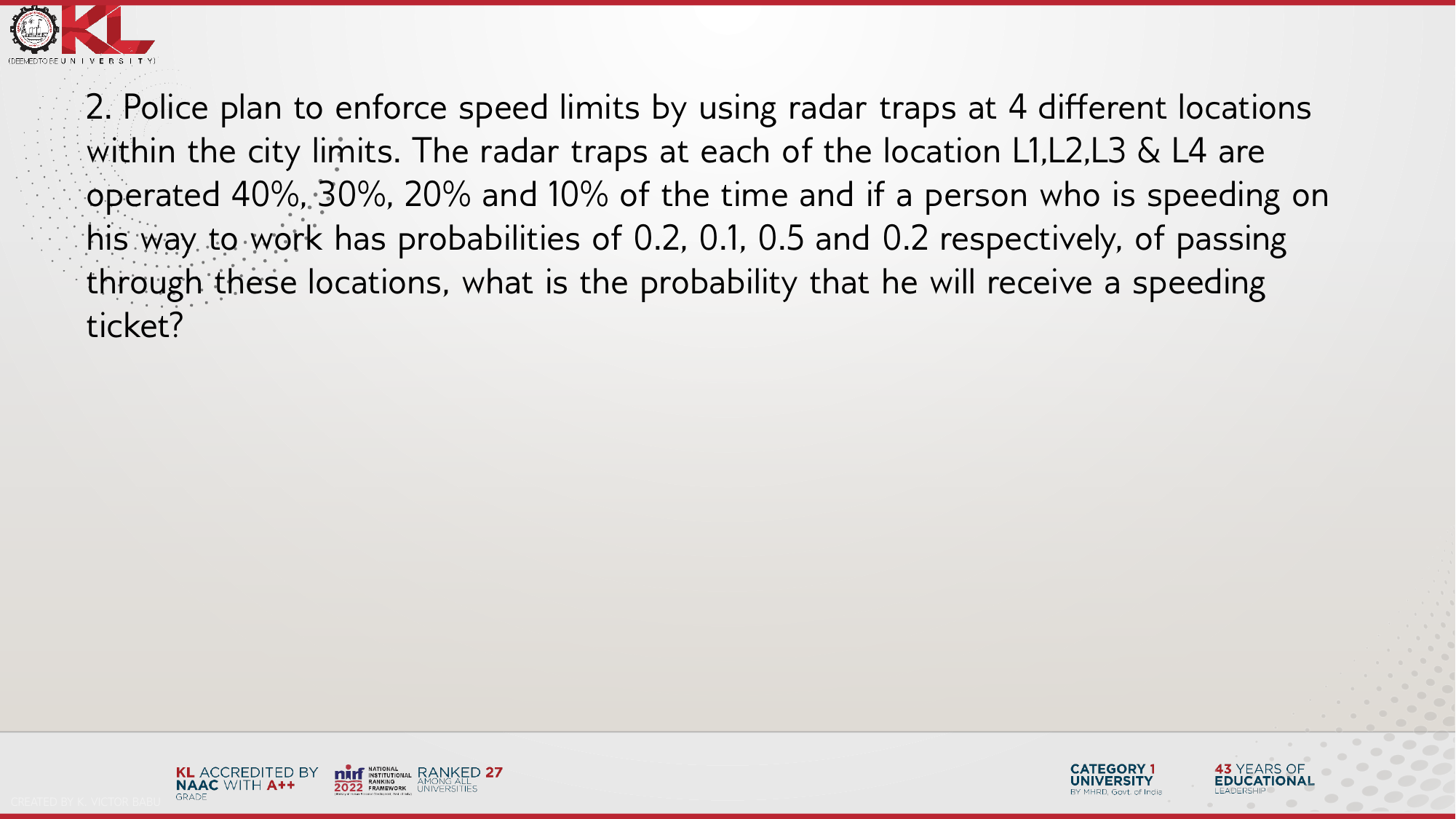

2. Police plan to enforce speed limits by using radar traps at 4 different locations within the city limits. The radar traps at each of the location L1,L2,L3 & L4 are operated 40%, 30%, 20% and 10% of the time and if a person who is speeding on his way to work has probabilities of 0.2, 0.1, 0.5 and 0.2 respectively, of passing through these locations, what is the probability that he will receive a speeding ticket?